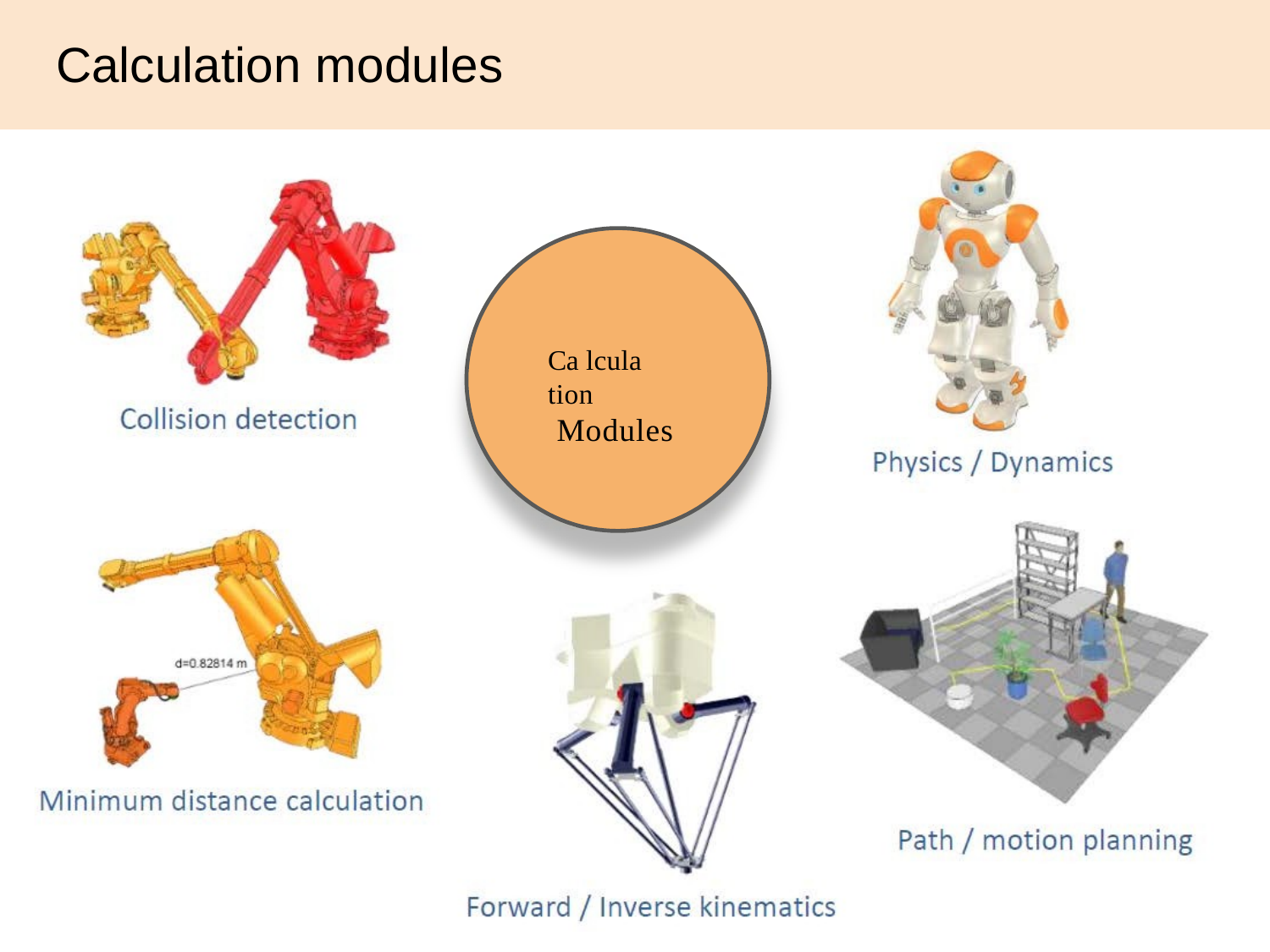

# Calculation modules

Ca lcula tion
Modules